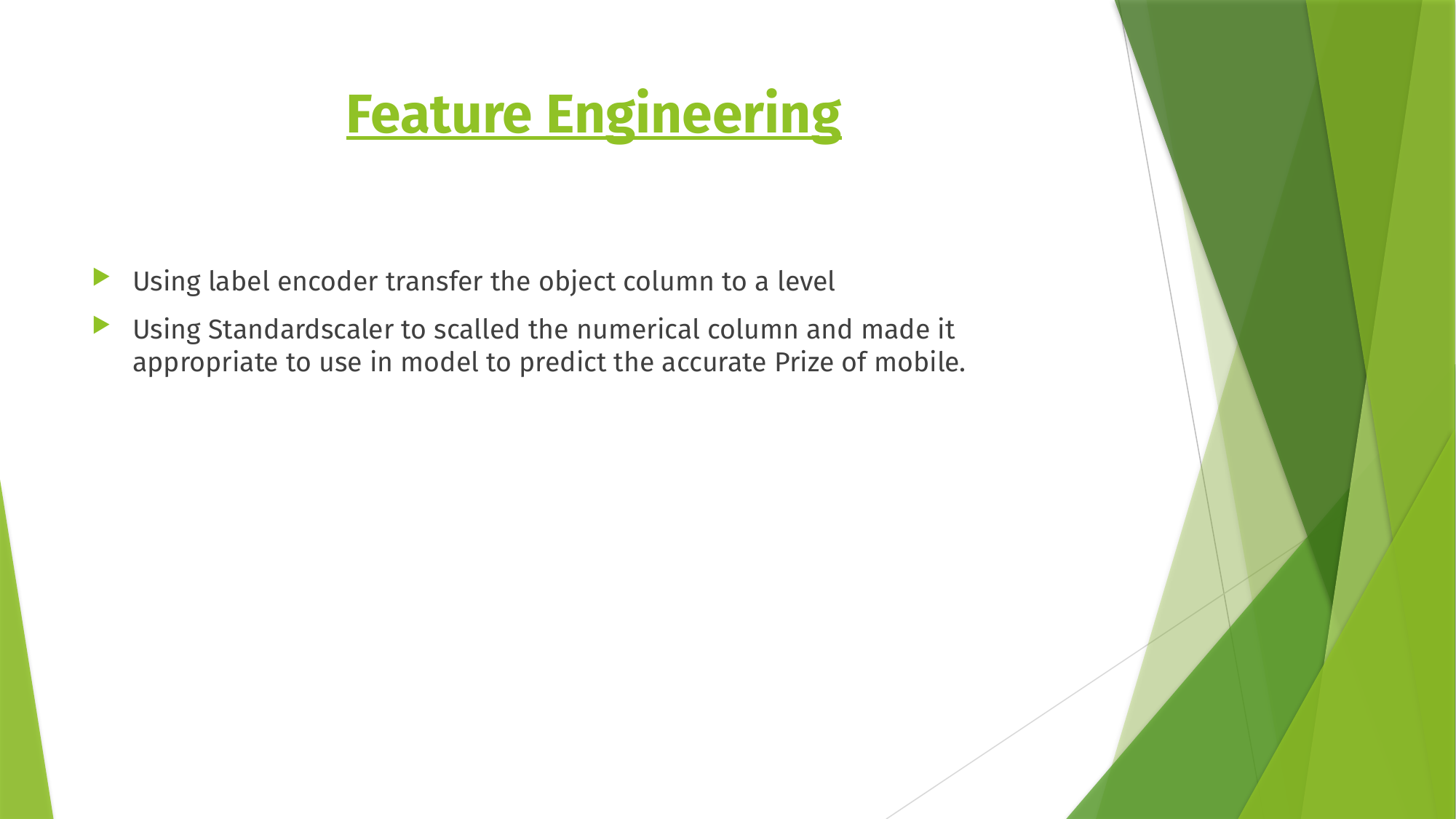

# Feature Engineering
Using label encoder transfer the object column to a level
Using Standardscaler to scalled the numerical column and made it appropriate to use in model to predict the accurate Prize of mobile.